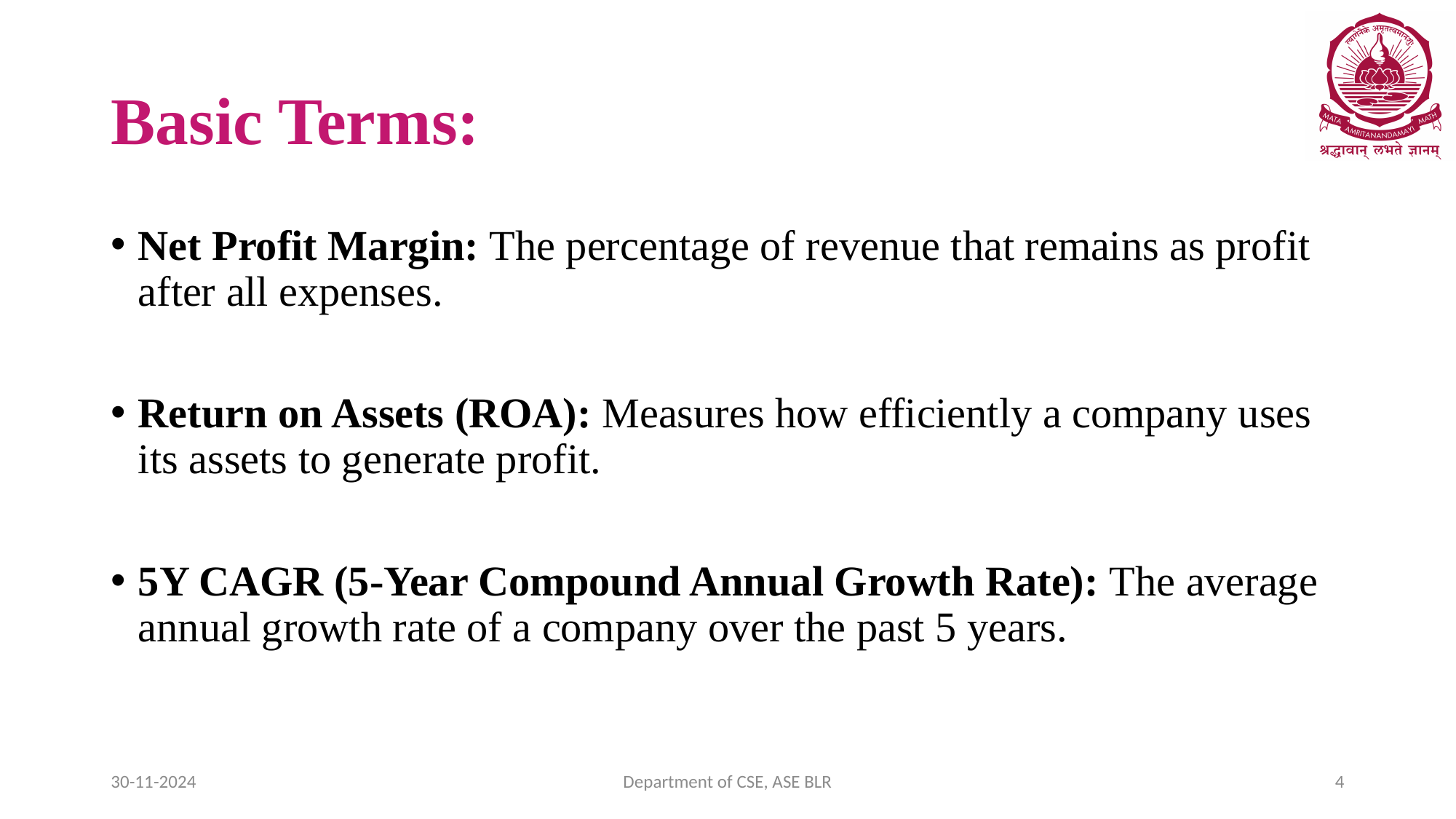

# Basic Terms:
Net Profit Margin: The percentage of revenue that remains as profit after all expenses.

Return on Assets (ROA): Measures how efficiently a company uses its assets to generate profit.

5Y CAGR (5-Year Compound Annual Growth Rate): The average annual growth rate of a company over the past 5 years.

30-11-2024
Department of CSE, ASE BLR
4